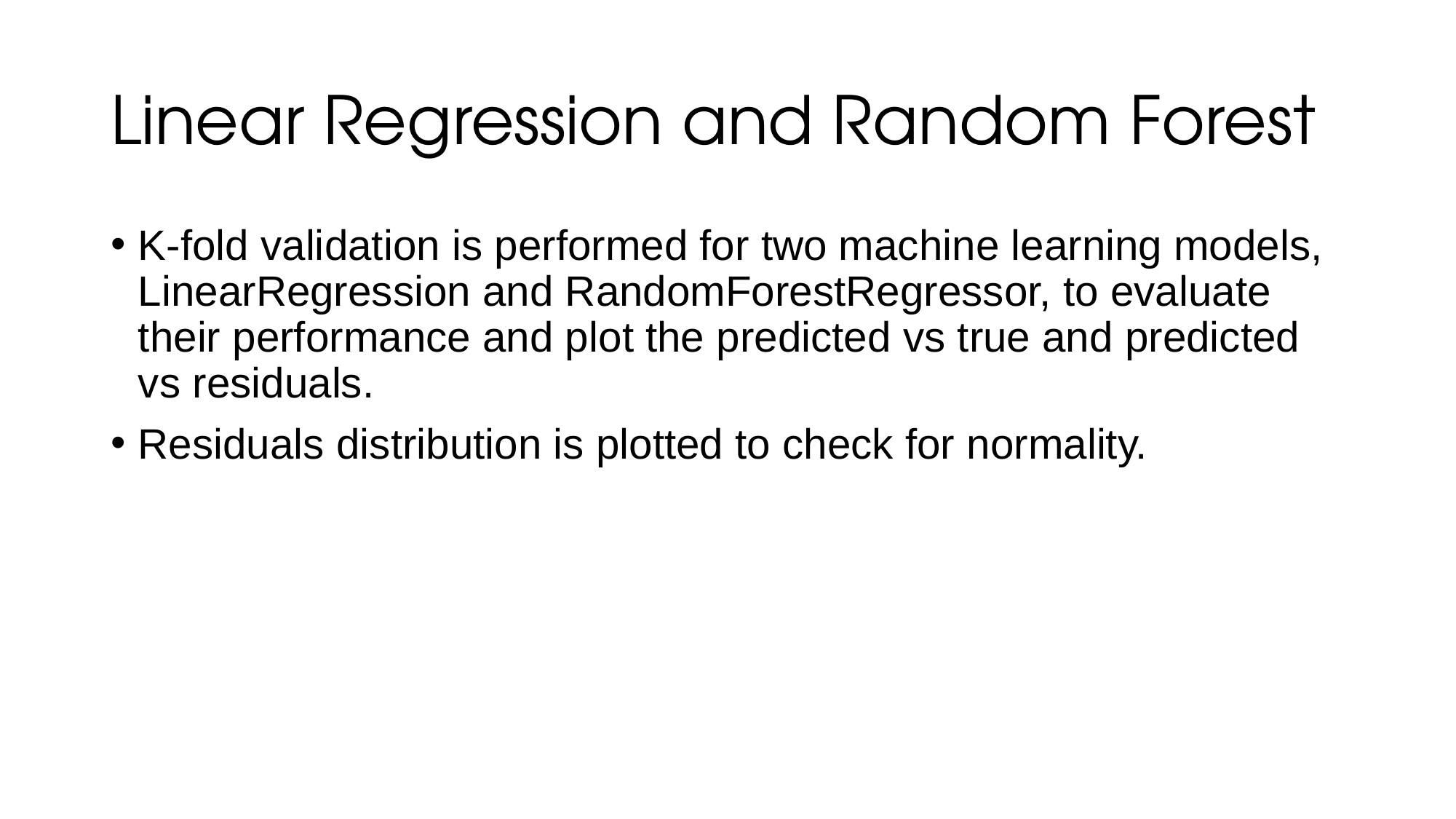

# Linear Regression and Random Forest
K-fold validation is performed for two machine learning models, LinearRegression and RandomForestRegressor, to evaluate their performance and plot the predicted vs true and predicted vs residuals.
Residuals distribution is plotted to check for normality.